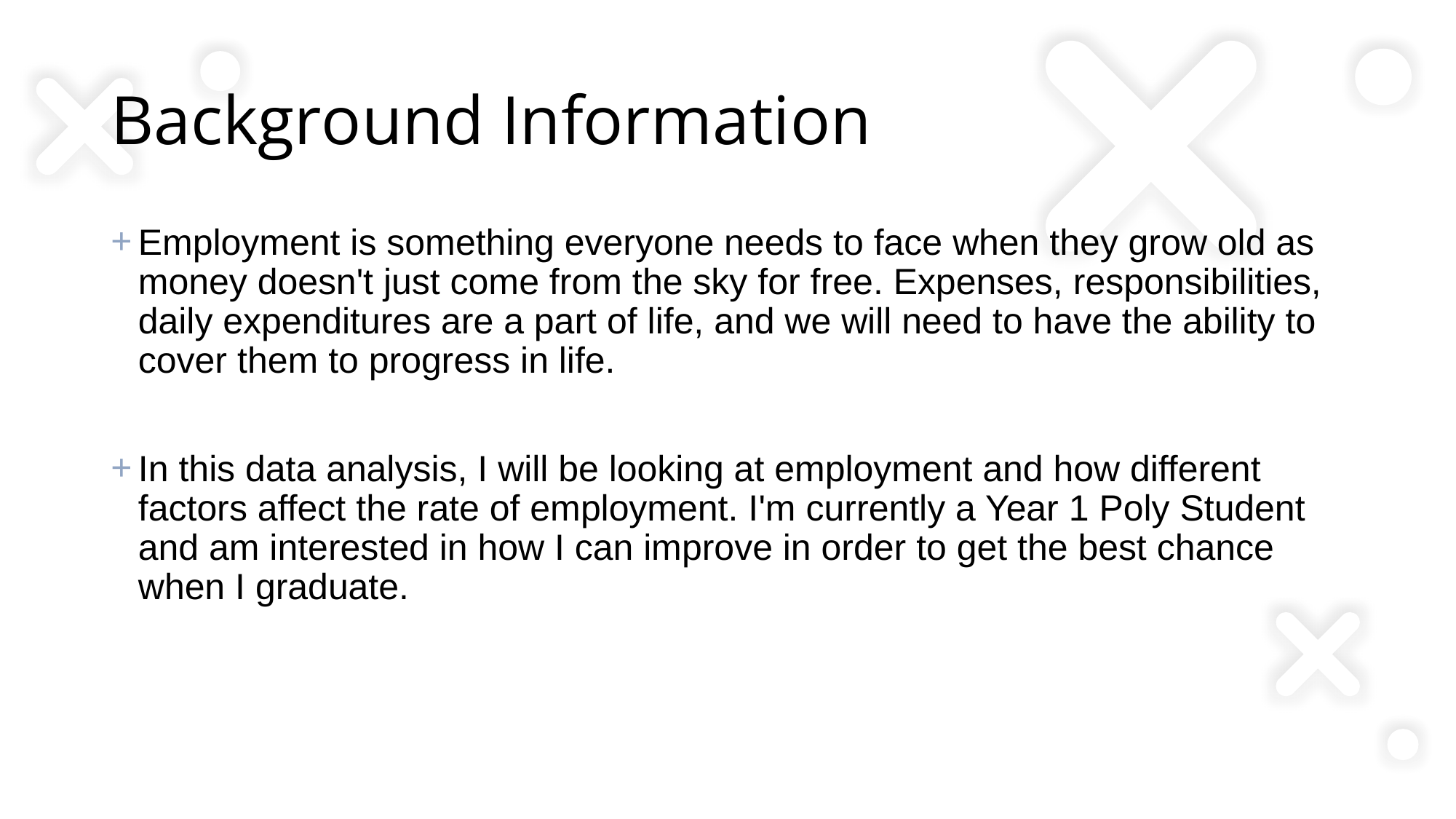

# Background Information
Employment is something everyone needs to face when they grow old as money doesn't just come from the sky for free. Expenses, responsibilities, daily expenditures are a part of life, and we will need to have the ability to cover them to progress in life.

In this data analysis, I will be looking at employment and how different factors affect the rate of employment. I'm currently a Year 1 Poly Student and am interested in how I can improve in order to get the best chance when I graduate.